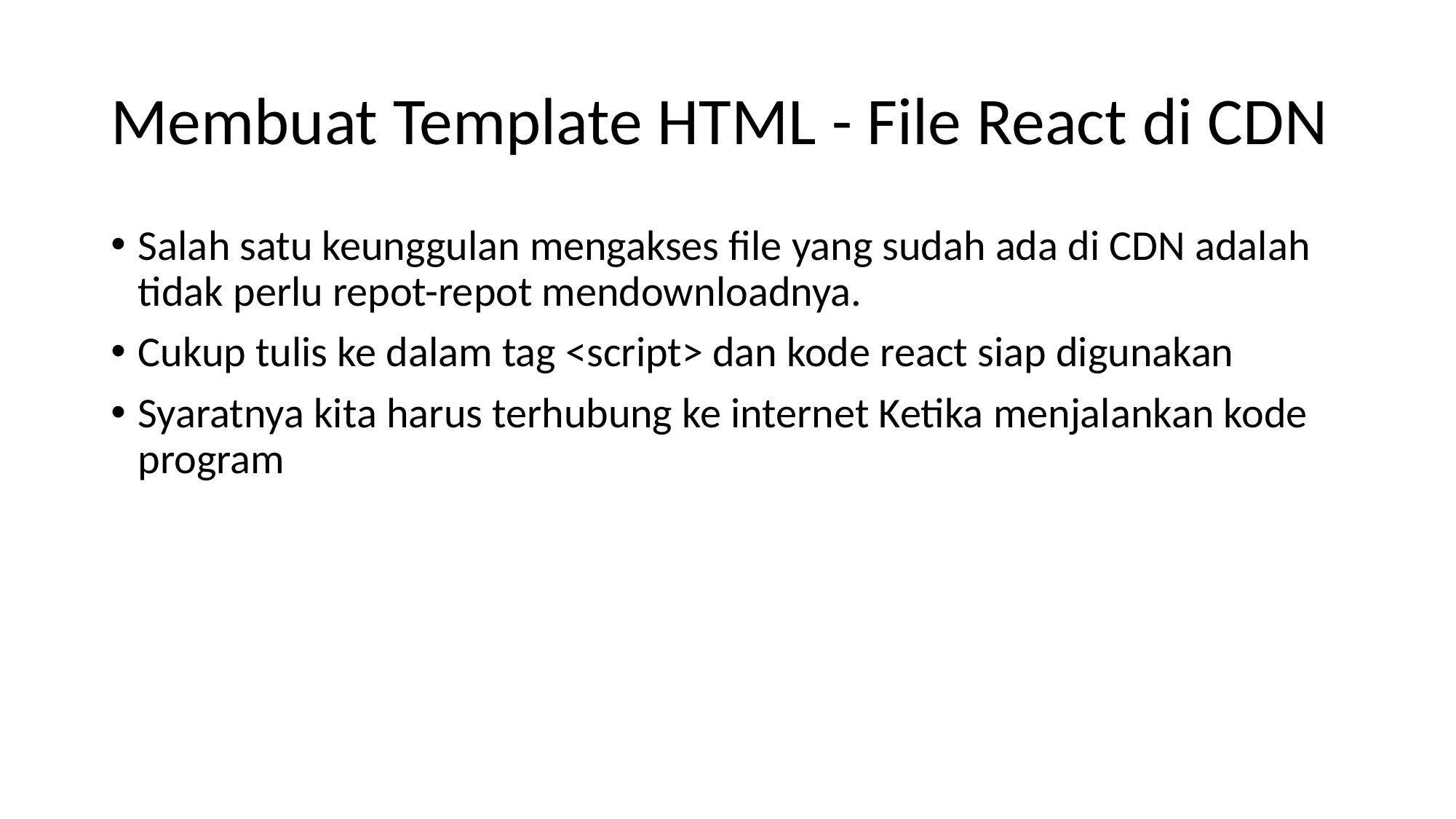

# Membuat Template HTML - File React di CDN
Salah satu keunggulan mengakses file yang sudah ada di CDN adalah tidak perlu repot-repot mendownloadnya.
Cukup tulis ke dalam tag <script> dan kode react siap digunakan
Syaratnya kita harus terhubung ke internet Ketika menjalankan kode program